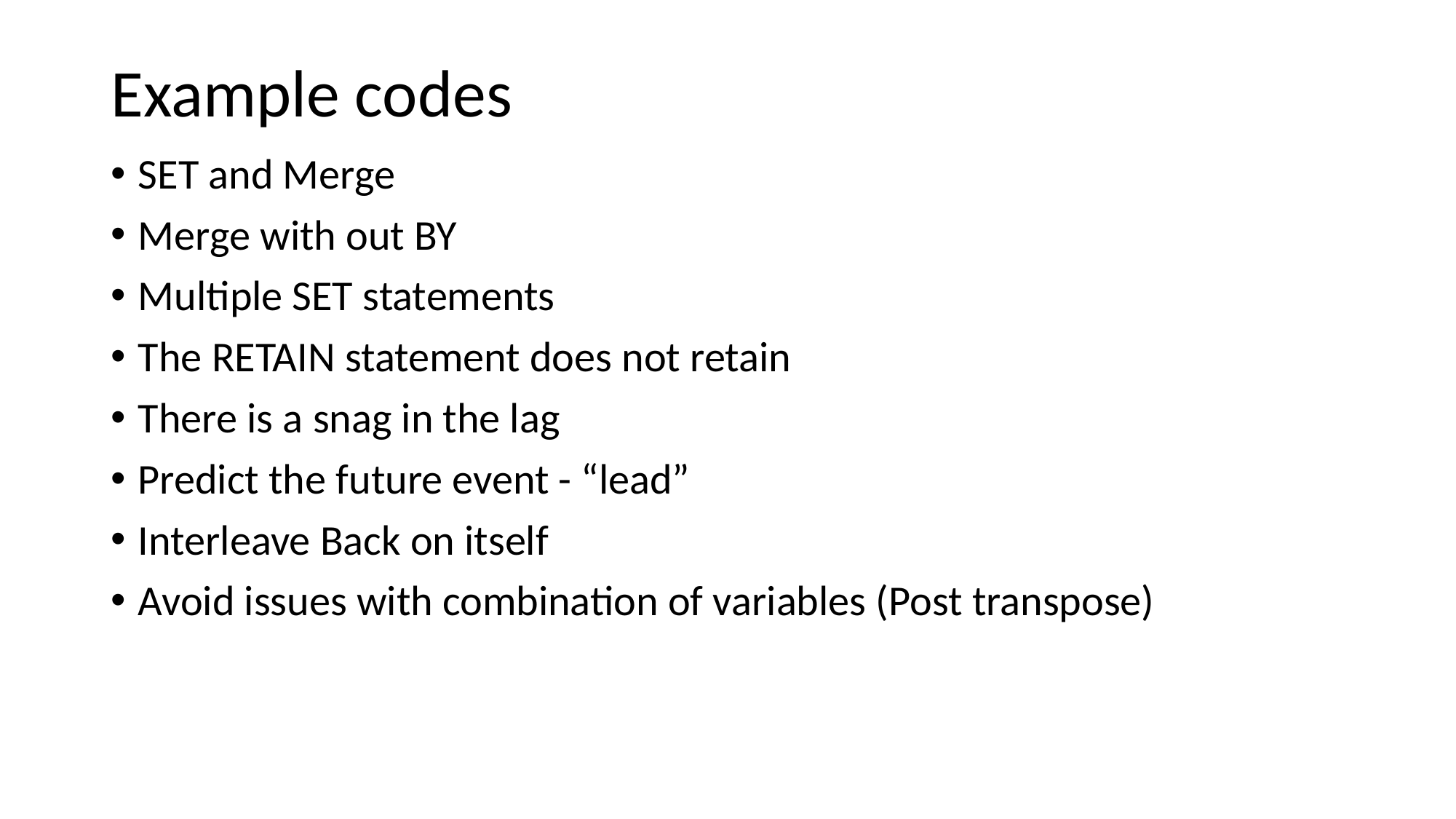

# Example codes
SET and Merge
Merge with out BY
Multiple SET statements
The RETAIN statement does not retain
There is a snag in the lag
Predict the future event - “lead”
Interleave Back on itself
Avoid issues with combination of variables (Post transpose)